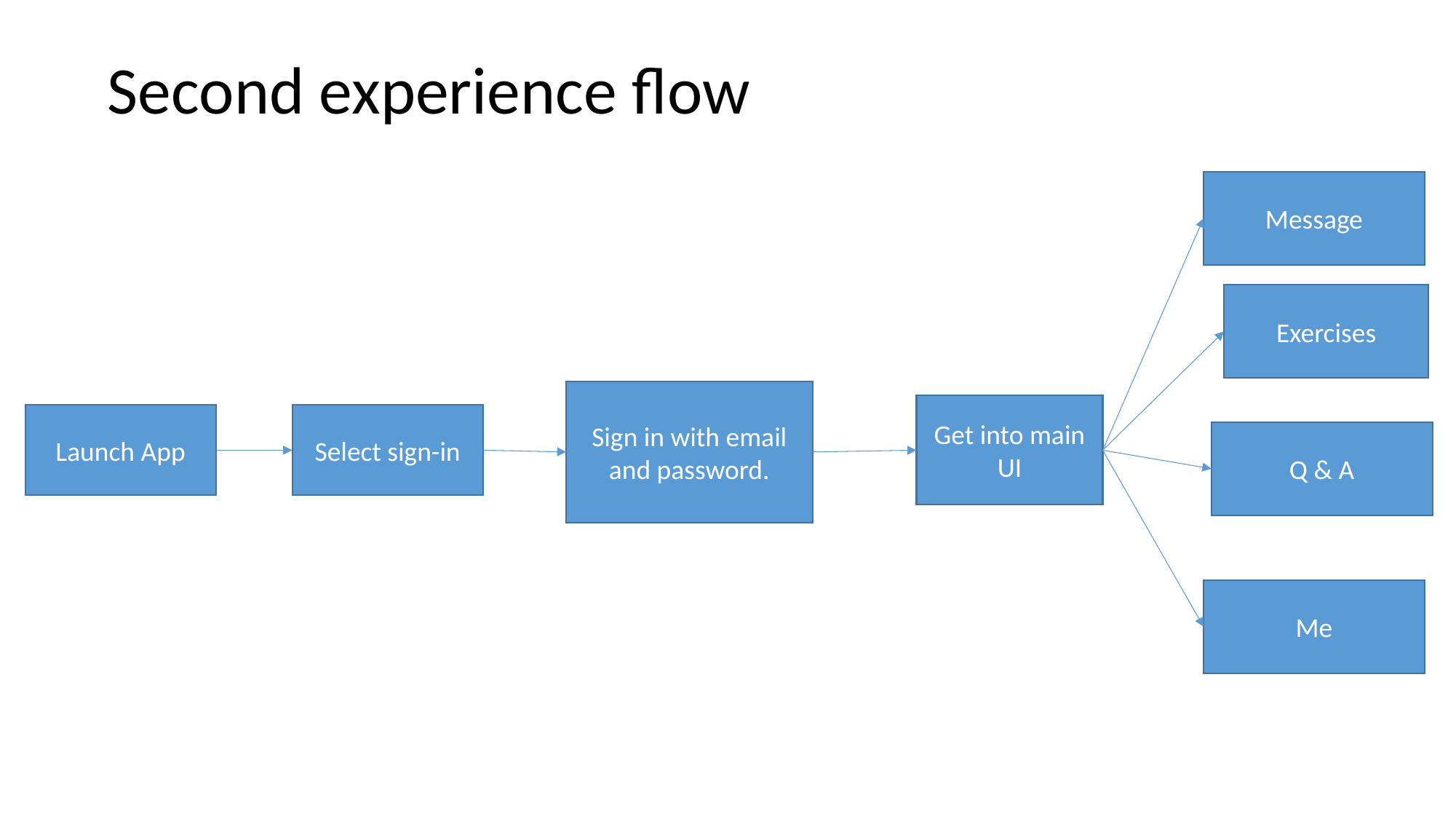

# Second experience flow
Message
Exercises
Sign in with email and password.
Get into main UI
Launch App
Select sign-in
Q & A
Me